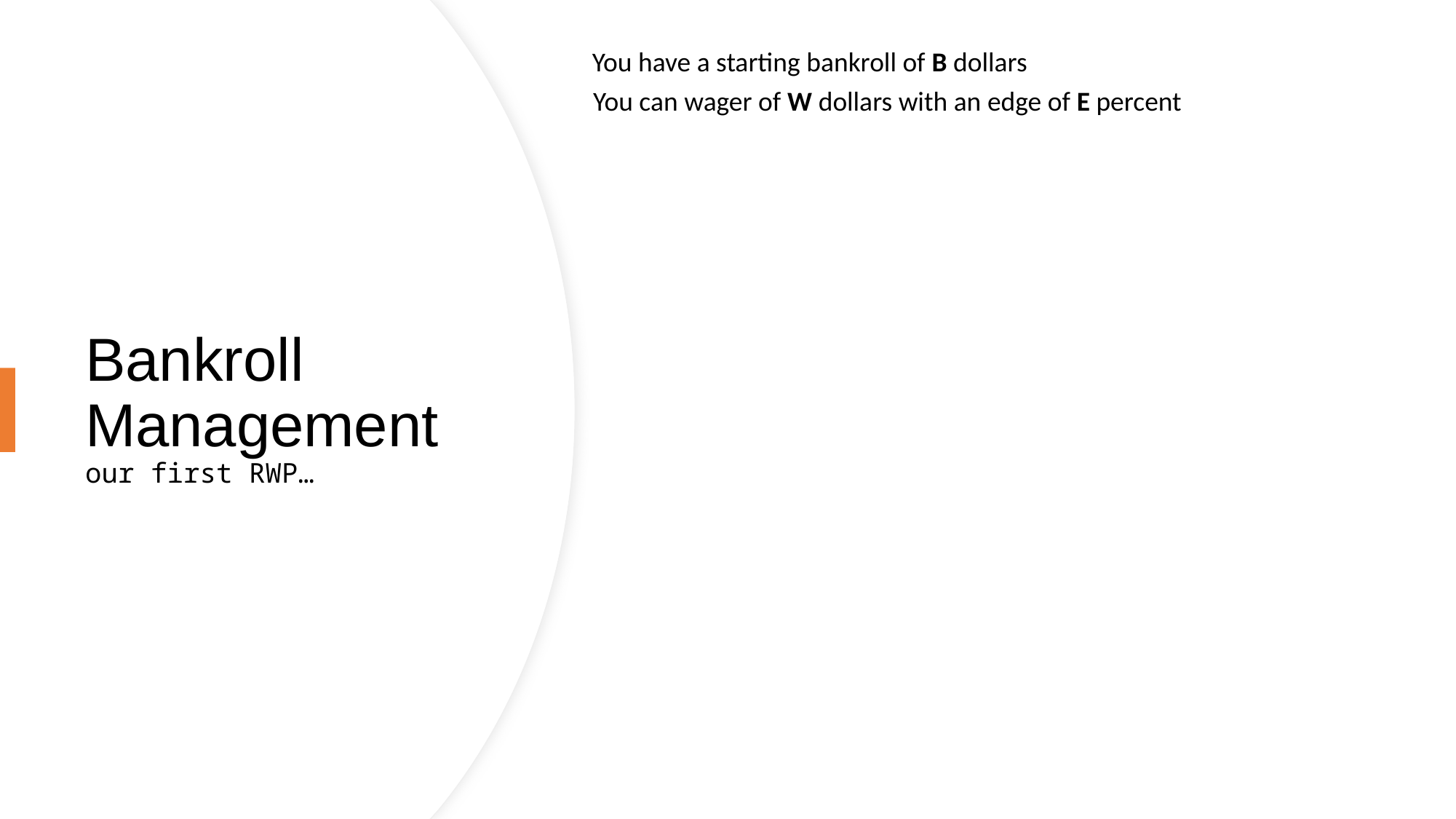

You have a starting bankroll of B dollars
You can wager of W dollars with an edge of E percent
# Bankroll Management our first RWP…